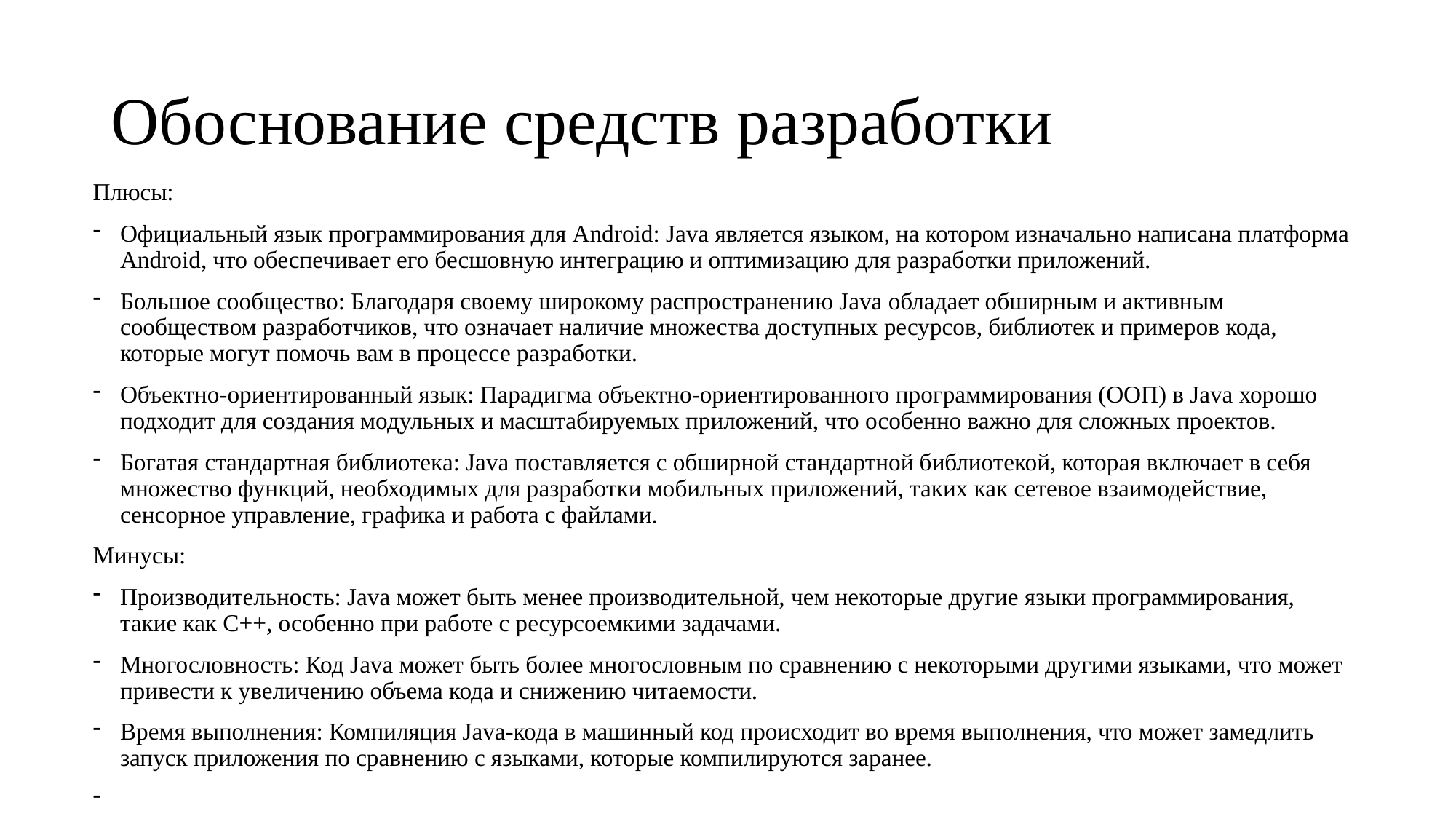

# Обоснование средств разработки
Плюсы:
Официальный язык программирования для Android: Java является языком, на котором изначально написана платформа Android, что обеспечивает его бесшовную интеграцию и оптимизацию для разработки приложений.
Большое сообщество: Благодаря своему широкому распространению Java обладает обширным и активным сообществом разработчиков, что означает наличие множества доступных ресурсов, библиотек и примеров кода, которые могут помочь вам в процессе разработки.
Объектно-ориентированный язык: Парадигма объектно-ориентированного программирования (ООП) в Java хорошо подходит для создания модульных и масштабируемых приложений, что особенно важно для сложных проектов.
Богатая стандартная библиотека: Java поставляется с обширной стандартной библиотекой, которая включает в себя множество функций, необходимых для разработки мобильных приложений, таких как сетевое взаимодействие, сенсорное управление, графика и работа с файлами.
Минусы:
Производительность: Java может быть менее производительной, чем некоторые другие языки программирования, такие как C++, особенно при работе с ресурсоемкими задачами.
Многословность: Код Java может быть более многословным по сравнению с некоторыми другими языками, что может привести к увеличению объема кода и снижению читаемости.
Время выполнения: Компиляция Java-кода в машинный код происходит во время выполнения, что может замедлить запуск приложения по сравнению с языками, которые компилируются заранее.